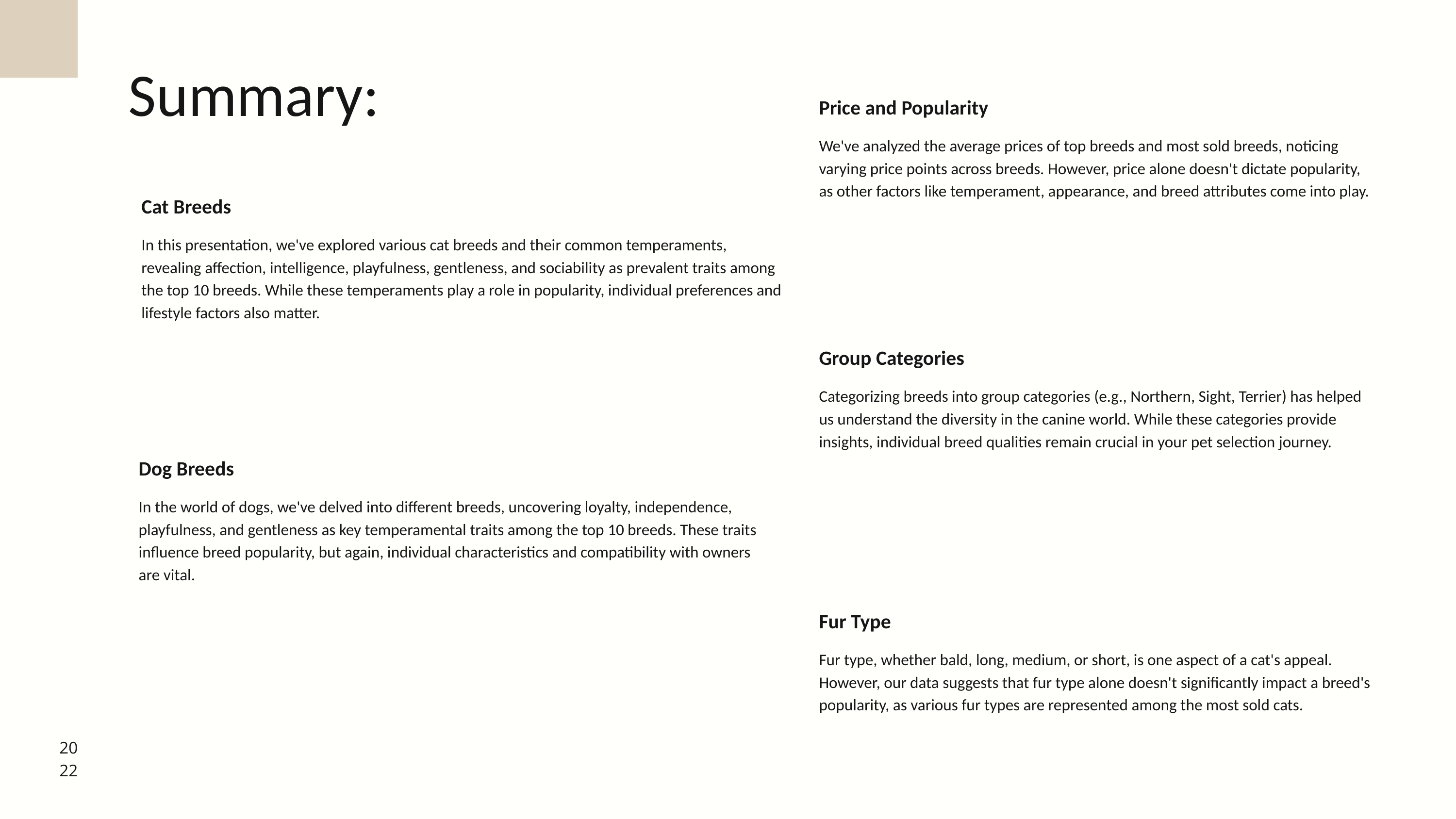

Summary:
Price and Popularity
We've analyzed the average prices of top breeds and most sold breeds, noticing varying price points across breeds. However, price alone doesn't dictate popularity, as other factors like temperament, appearance, and breed attributes come into play.
Cat Breeds
In this presentation, we've explored various cat breeds and their common temperaments, revealing affection, intelligence, playfulness, gentleness, and sociability as prevalent traits among the top 10 breeds. While these temperaments play a role in popularity, individual preferences and lifestyle factors also matter.
Group Categories
Categorizing breeds into group categories (e.g., Northern, Sight, Terrier) has helped us understand the diversity in the canine world. While these categories provide insights, individual breed qualities remain crucial in your pet selection journey.
Dog Breeds
In the world of dogs, we've delved into different breeds, uncovering loyalty, independence, playfulness, and gentleness as key temperamental traits among the top 10 breeds. These traits influence breed popularity, but again, individual characteristics and compatibility with owners are vital.
Fur Type
Fur type, whether bald, long, medium, or short, is one aspect of a cat's appeal. However, our data suggests that fur type alone doesn't significantly impact a breed's popularity, as various fur types are represented among the most sold cats.
20
22